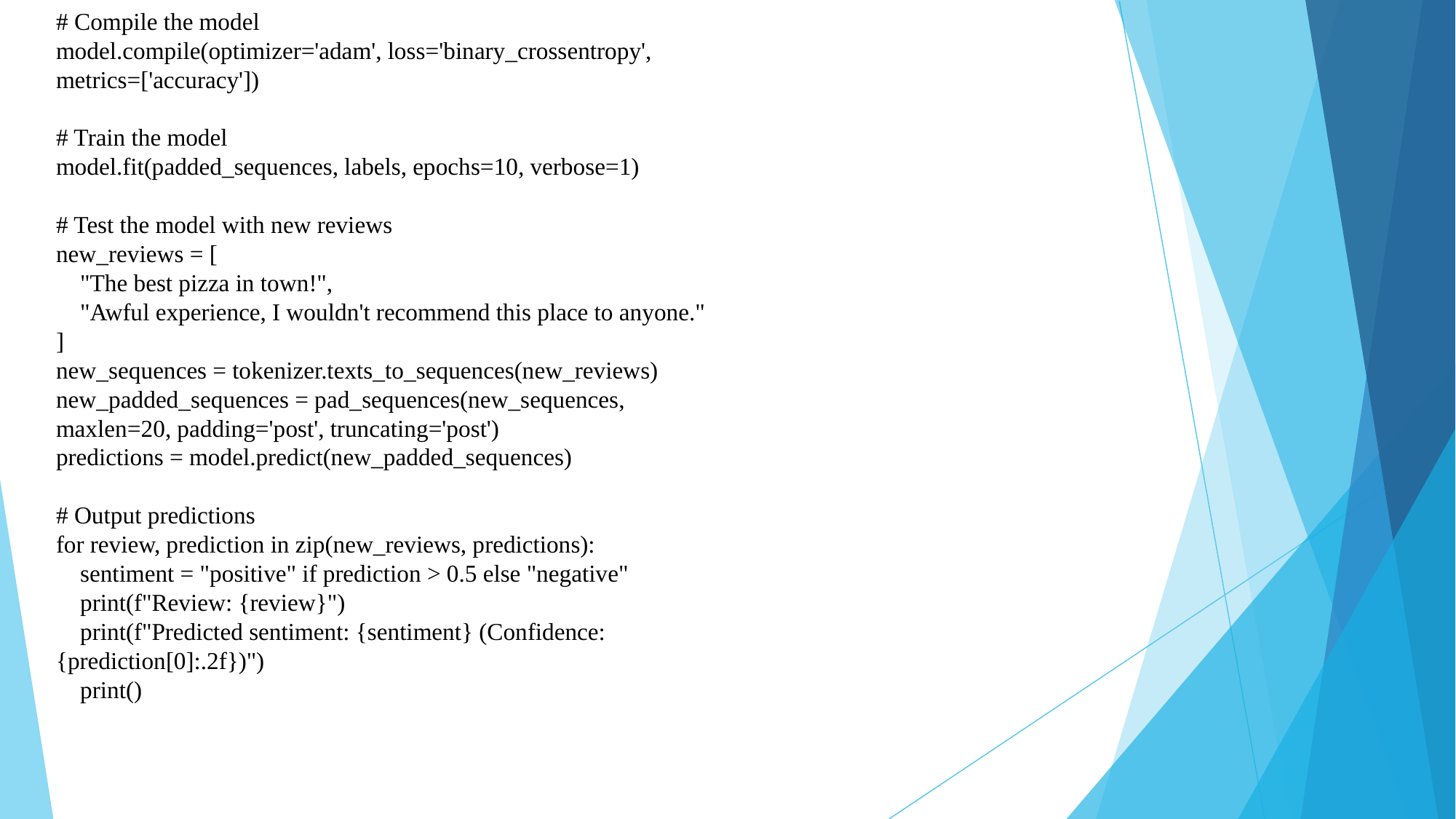

# Compile the model
model.compile(optimizer='adam', loss='binary_crossentropy', metrics=['accuracy'])

# Train the model
model.fit(padded_sequences, labels, epochs=10, verbose=1)

# Test the model with new reviews
new_reviews = [
    "The best pizza in town!",
    "Awful experience, I wouldn't recommend this place to anyone."
]
new_sequences = tokenizer.texts_to_sequences(new_reviews)
new_padded_sequences = pad_sequences(new_sequences, maxlen=20, padding='post', truncating='post')
predictions = model.predict(new_padded_sequences)

# Output predictions
for review, prediction in zip(new_reviews, predictions):
    sentiment = "positive" if prediction > 0.5 else "negative"
    print(f"Review: {review}")
    print(f"Predicted sentiment: {sentiment} (Confidence: {prediction[0]:.2f})")
    print()